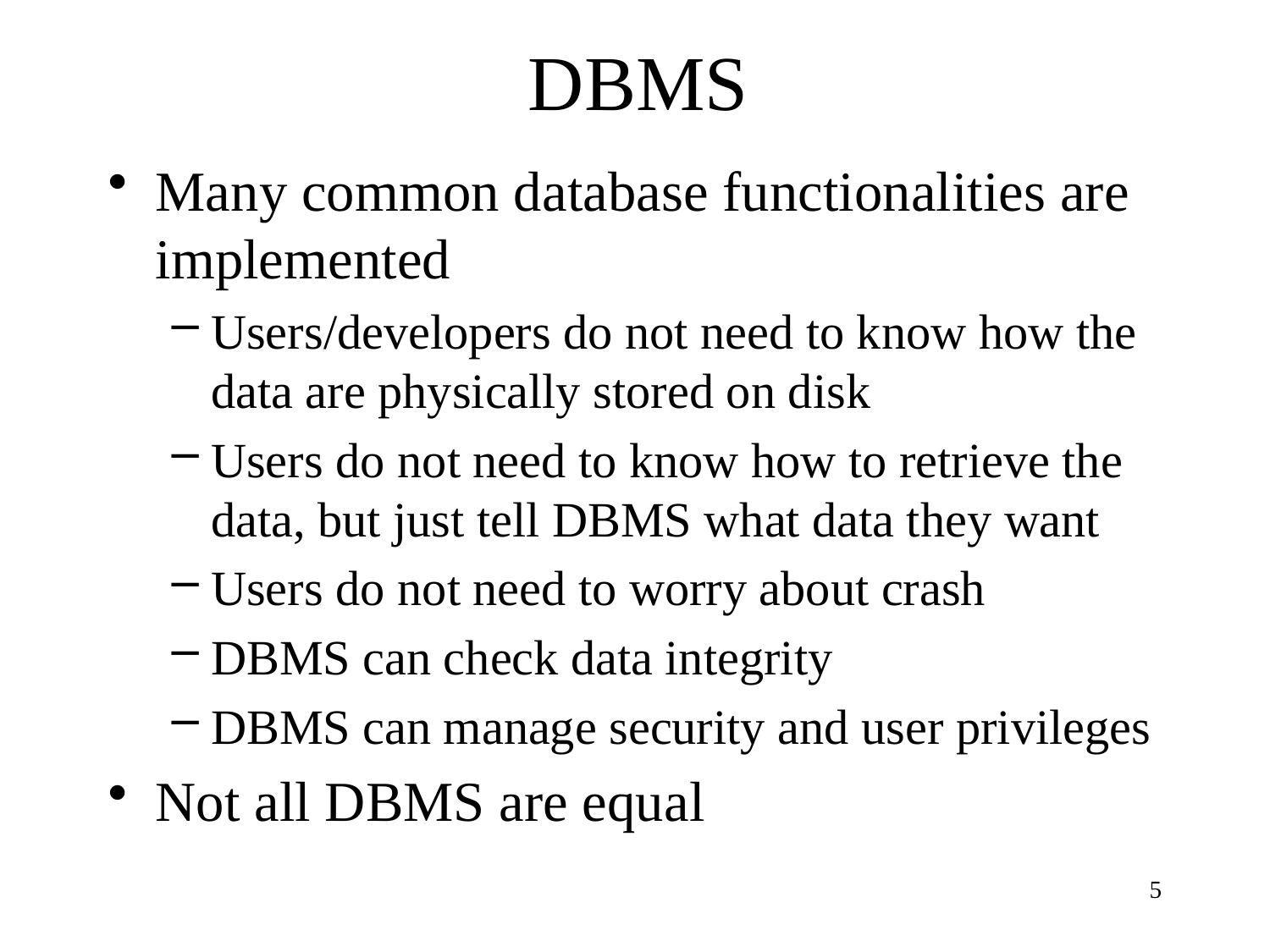

# DBMS
Many common database functionalities are implemented
Users/developers do not need to know how the data are physically stored on disk
Users do not need to know how to retrieve the data, but just tell DBMS what data they want
Users do not need to worry about crash
DBMS can check data integrity
DBMS can manage security and user privileges
Not all DBMS are equal

5